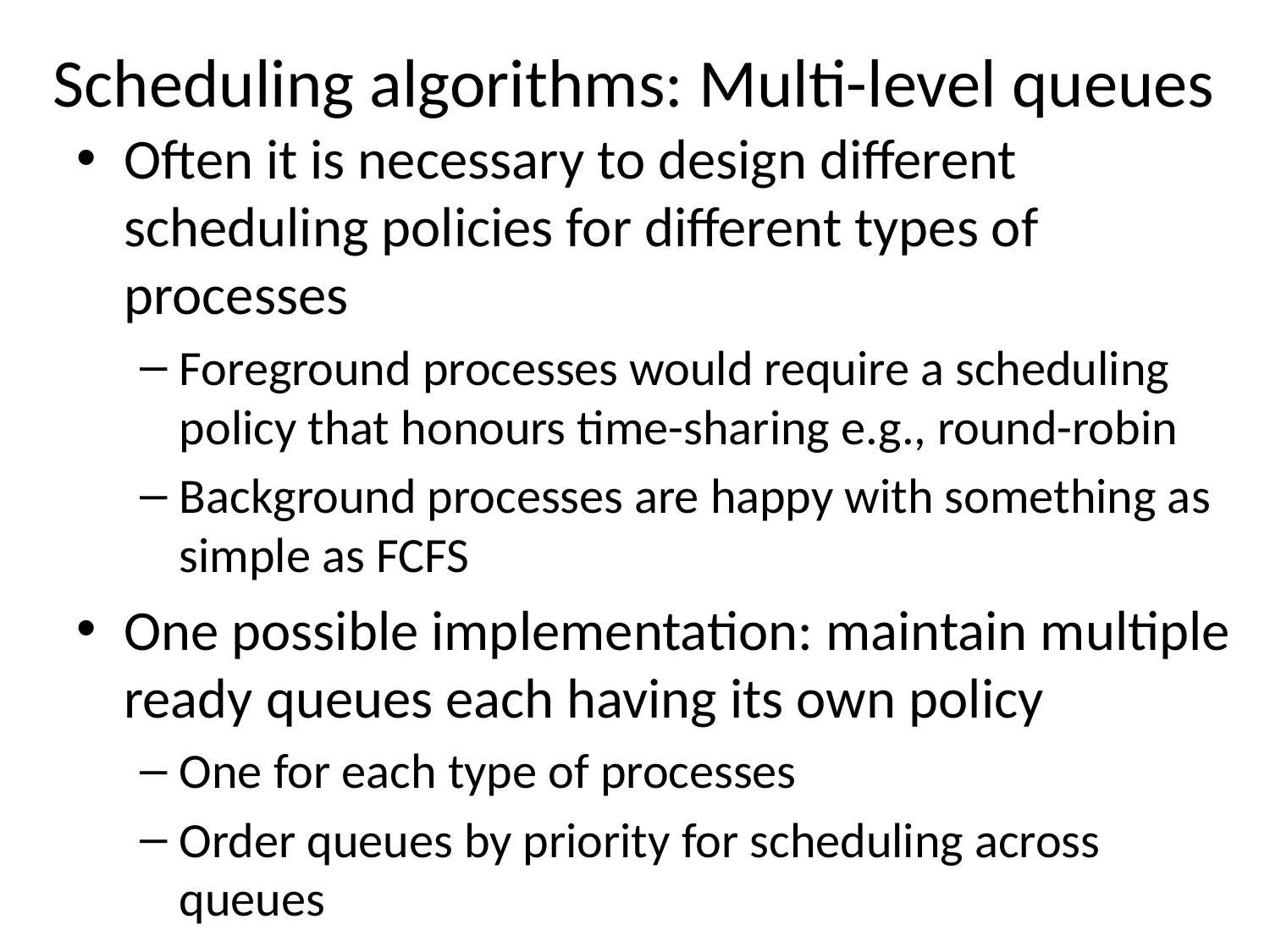

# Scheduling algorithms: Multi-level queues
Often it is necessary to design different scheduling policies for different types of processes
Foreground processes would require a scheduling policy that honours time-sharing e.g., round-robin
Background processes are happy with something as simple as FCFS
One possible implementation: maintain multiple ready queues each having its own policy
One for each type of processes
Order queues by priority for scheduling across queues